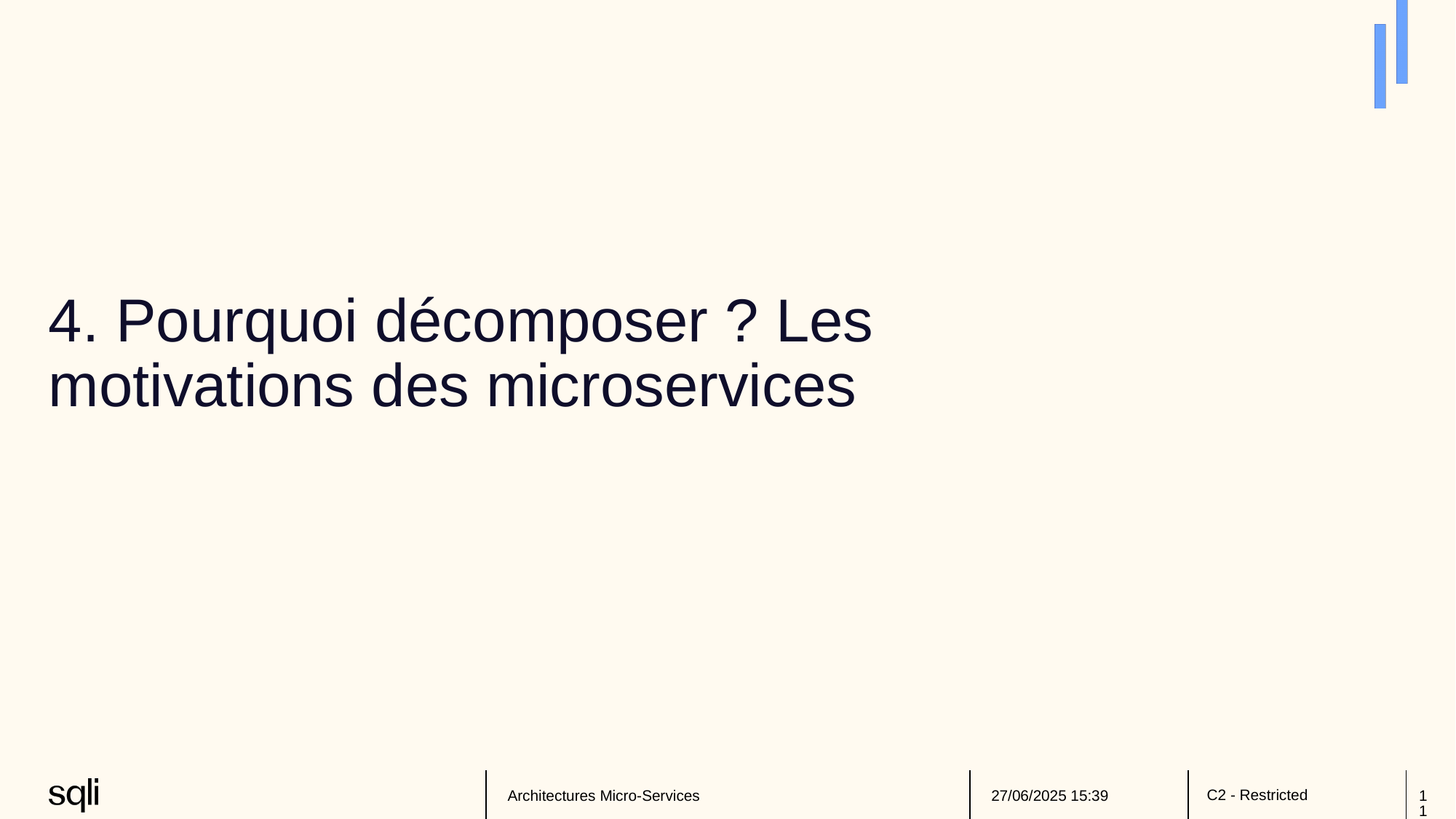

# 4. Pourquoi décomposer ? Les motivations des microservices
Architectures Micro-Services
27/06/2025 15:39
11